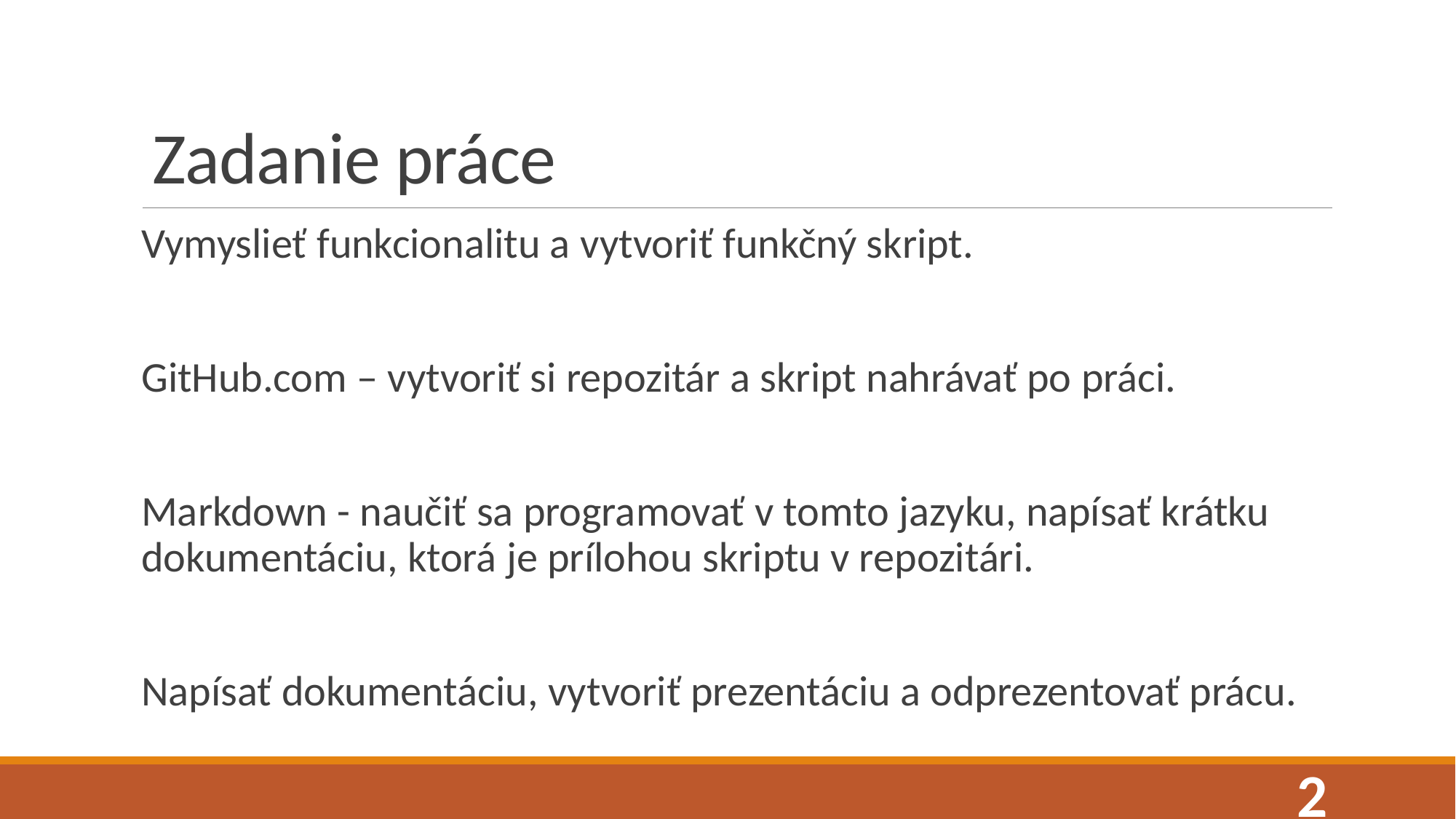

# Zadanie práce
Vymyslieť funkcionalitu a vytvoriť funkčný skript.

GitHub.com – vytvoriť si repozitár a skript nahrávať po práci.

Markdown - naučiť sa programovať v tomto jazyku, napísať krátku dokumentáciu, ktorá je prílohou skriptu v repozitári.

Napísať dokumentáciu, vytvoriť prezentáciu a odprezentovať prácu.

2